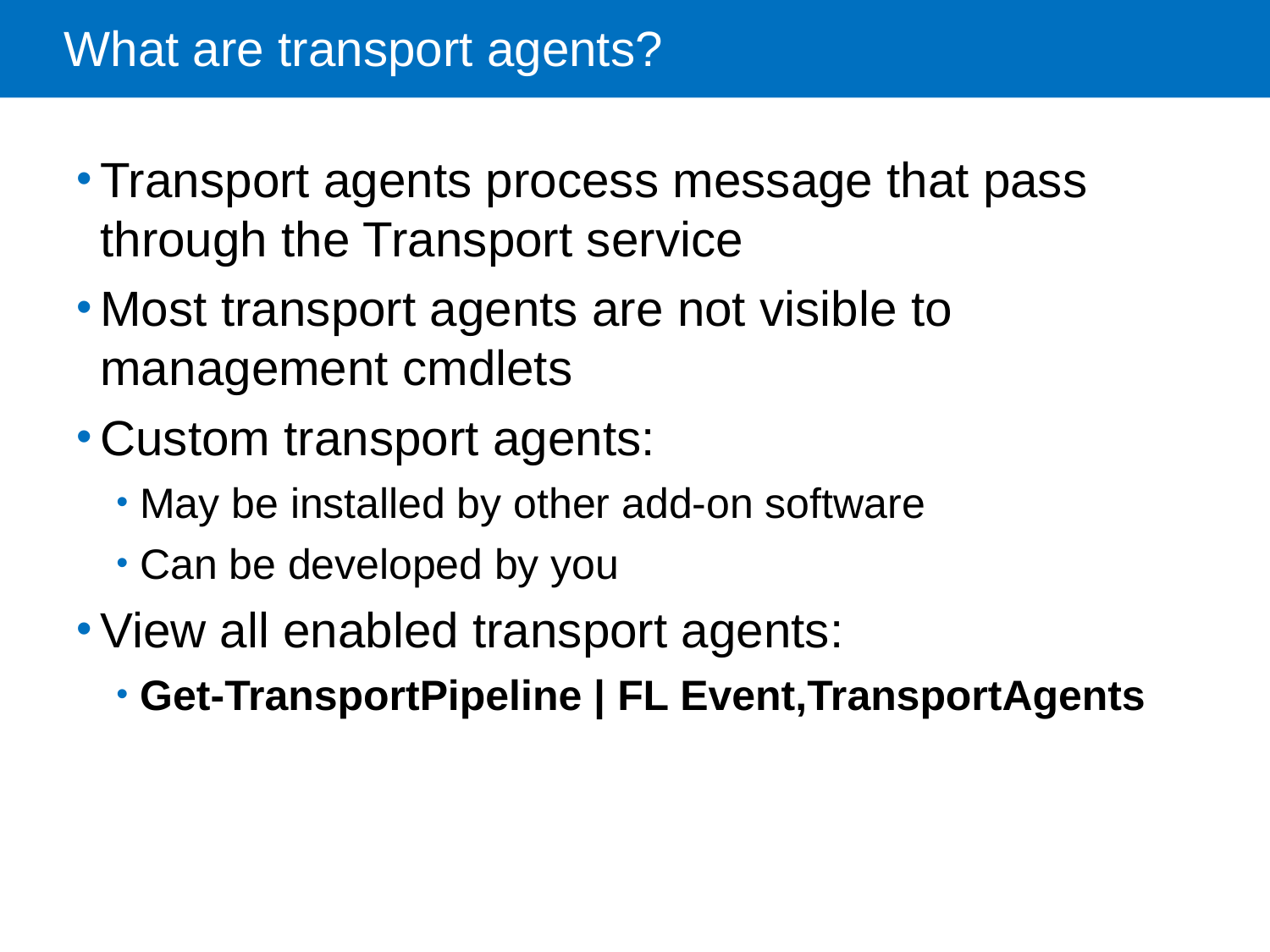

# What are transport agents?
Transport agents process message that pass through the Transport service
Most transport agents are not visible to management cmdlets
Custom transport agents:
May be installed by other add-on software
Can be developed by you
View all enabled transport agents:
Get-TransportPipeline | FL Event,TransportAgents